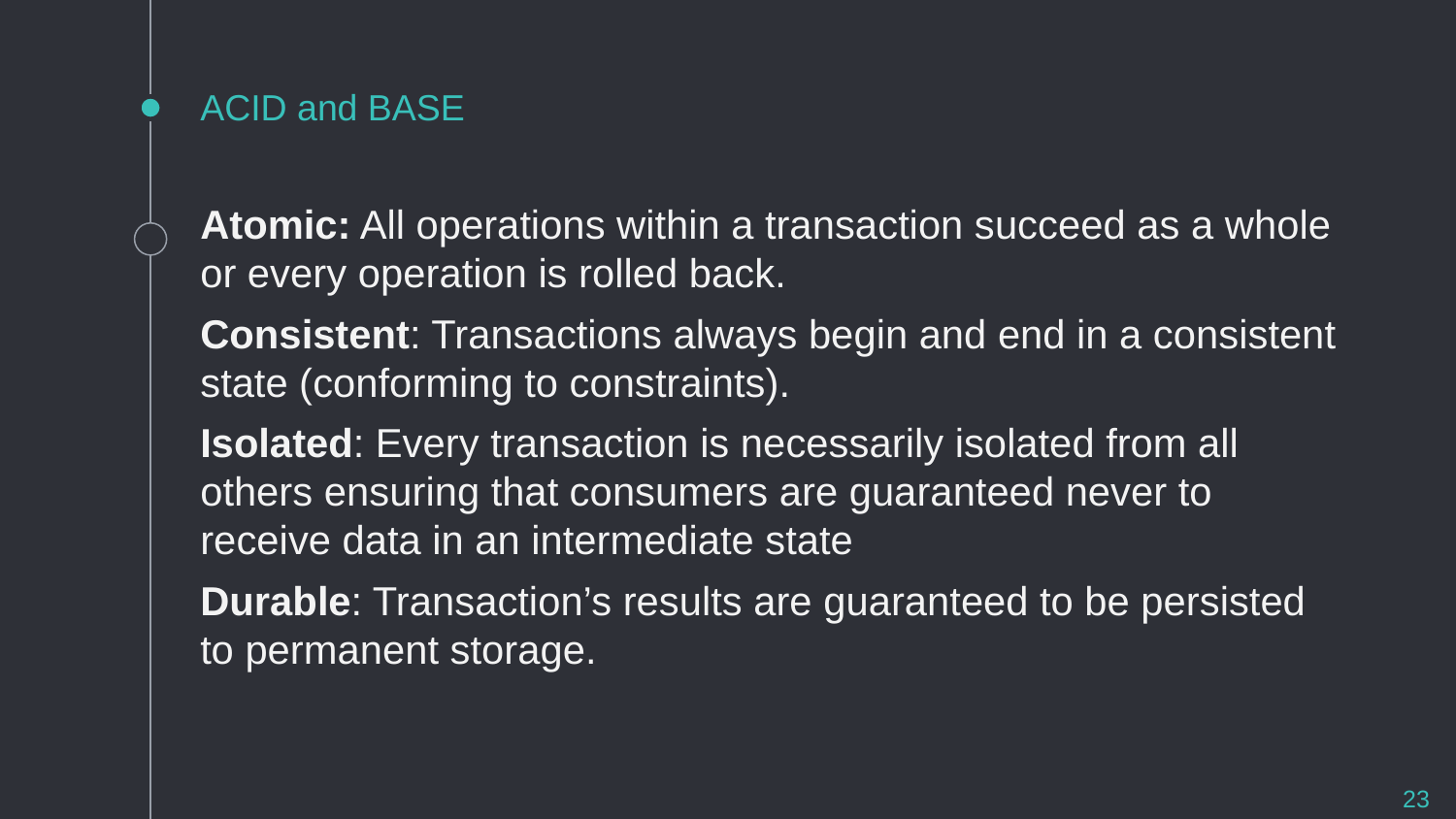

# ACID and BASE
Atomic: All operations within a transaction succeed as a whole or every operation is rolled back.
Consistent: Transactions always begin and end in a consistent state (conforming to constraints).
Isolated: Every transaction is necessarily isolated from all others ensuring that consumers are guaranteed never to receive data in an intermediate state
Durable: Transaction’s results are guaranteed to be persisted to permanent storage.
23